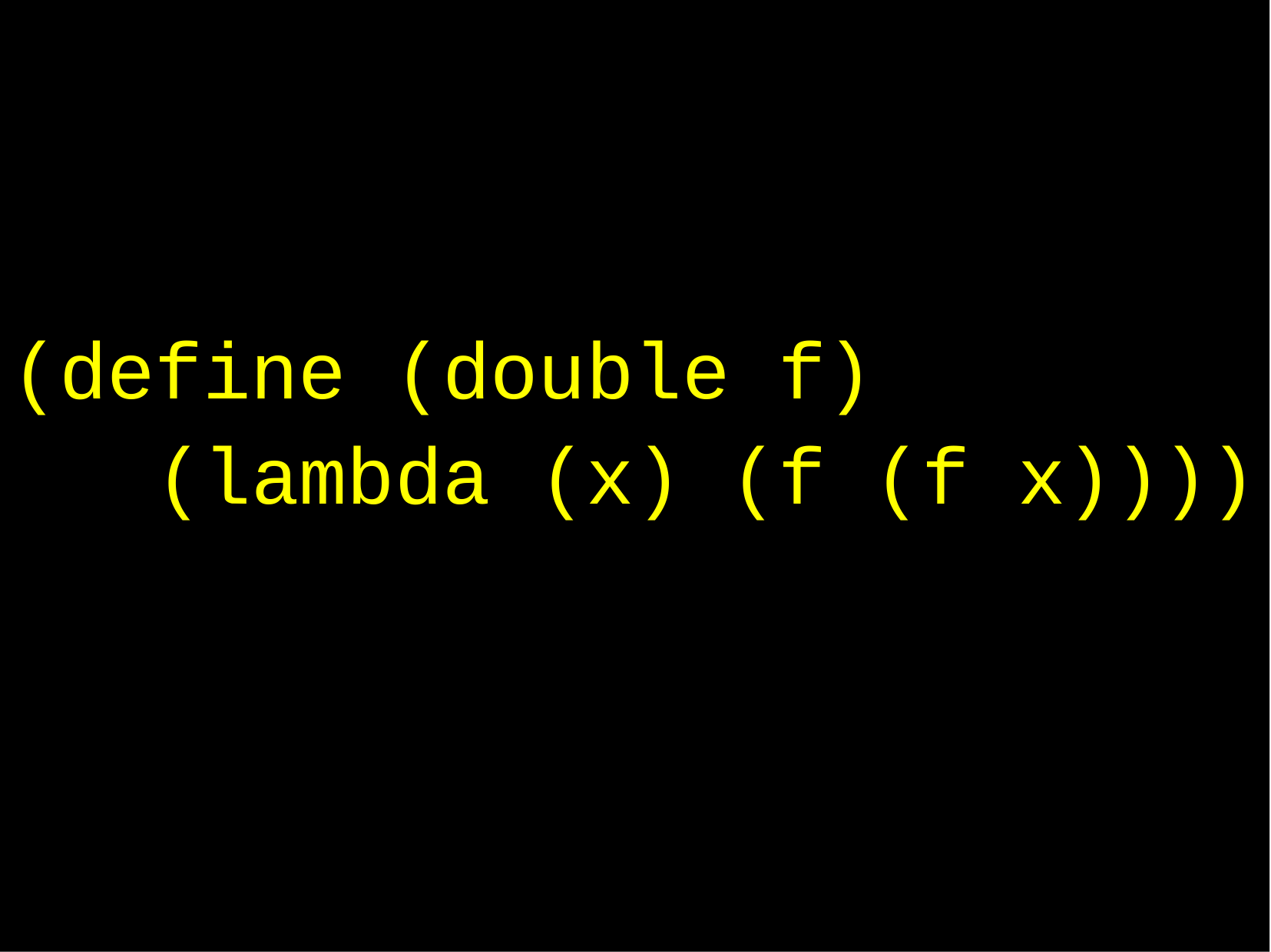

# (define (double f)
(lambda (x) (f (f x))))